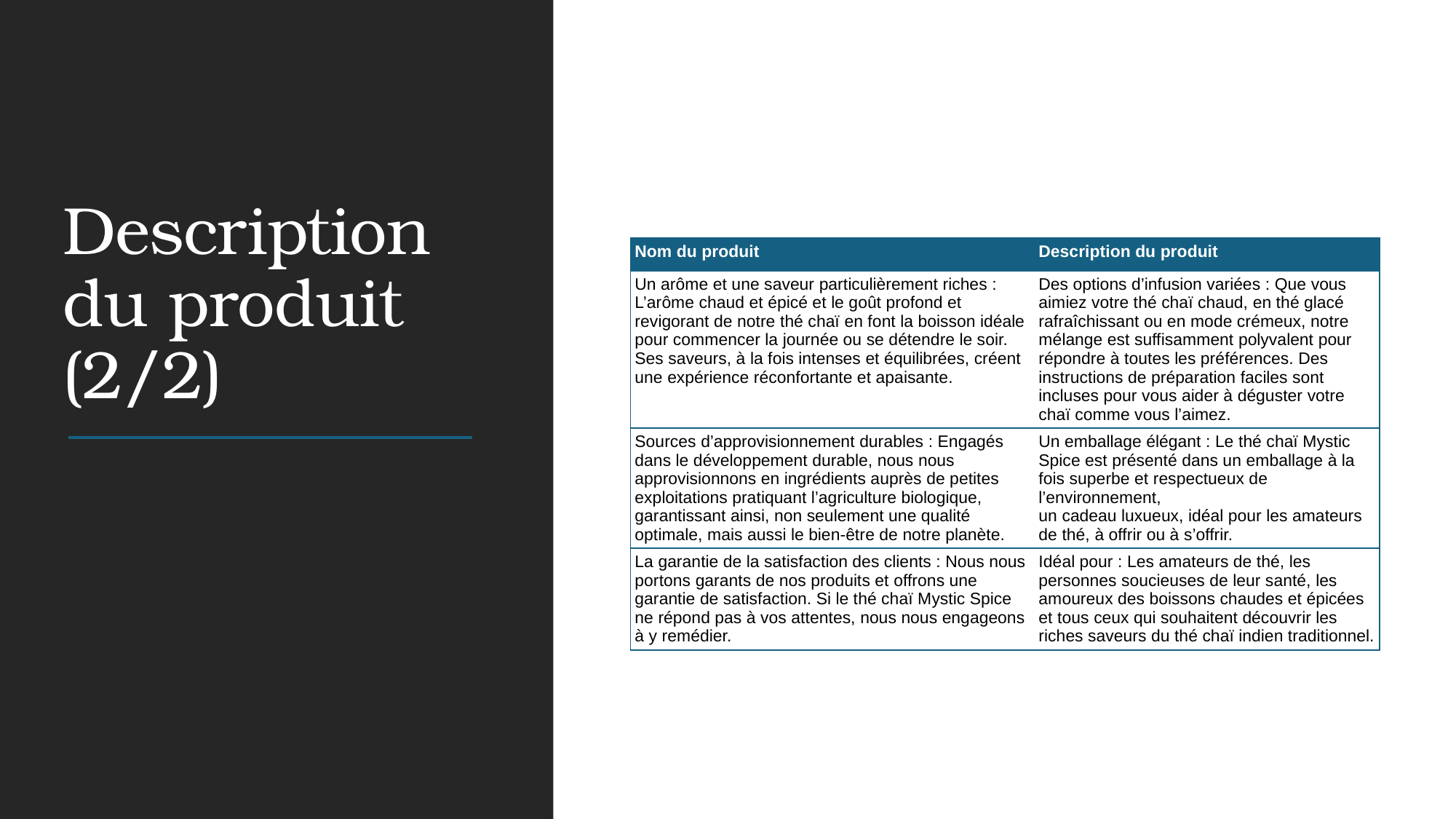

# Description du produit (2/2)
| Nom du produit | Description du produit |
| --- | --- |
| Un arôme et une saveur particulièrement riches : L’arôme chaud et épicé et le goût profond et revigorant de notre thé chaï en font la boisson idéale pour commencer la journée ou se détendre le soir. Ses saveurs, à la fois intenses et équilibrées, créent une expérience réconfortante et apaisante. | Des options d’infusion variées : Que vous aimiez votre thé chaï chaud, en thé glacé rafraîchissant ou en mode crémeux, notre mélange est suffisamment polyvalent pour répondre à toutes les préférences. Des instructions de préparation faciles sont incluses pour vous aider à déguster votre chaï comme vous l’aimez. |
| Sources d’approvisionnement durables : Engagés dans le développement durable, nous nous approvisionnons en ingrédients auprès de petites exploitations pratiquant l’agriculture biologique, garantissant ainsi, non seulement une qualité optimale, mais aussi le bien-être de notre planète. | Un emballage élégant : Le thé chaï Mystic Spice est présenté dans un emballage à la fois superbe et respectueux de l’environnement, un cadeau luxueux, idéal pour les amateurs de thé, à offrir ou à s’offrir. |
| La garantie de la satisfaction des clients : Nous nous portons garants de nos produits et offrons une garantie de satisfaction. Si le thé chaï Mystic Spice ne répond pas à vos attentes, nous nous engageons à y remédier. | Idéal pour : Les amateurs de thé, les personnes soucieuses de leur santé, les amoureux des boissons chaudes et épicées et tous ceux qui souhaitent découvrir les riches saveurs du thé chaï indien traditionnel. |